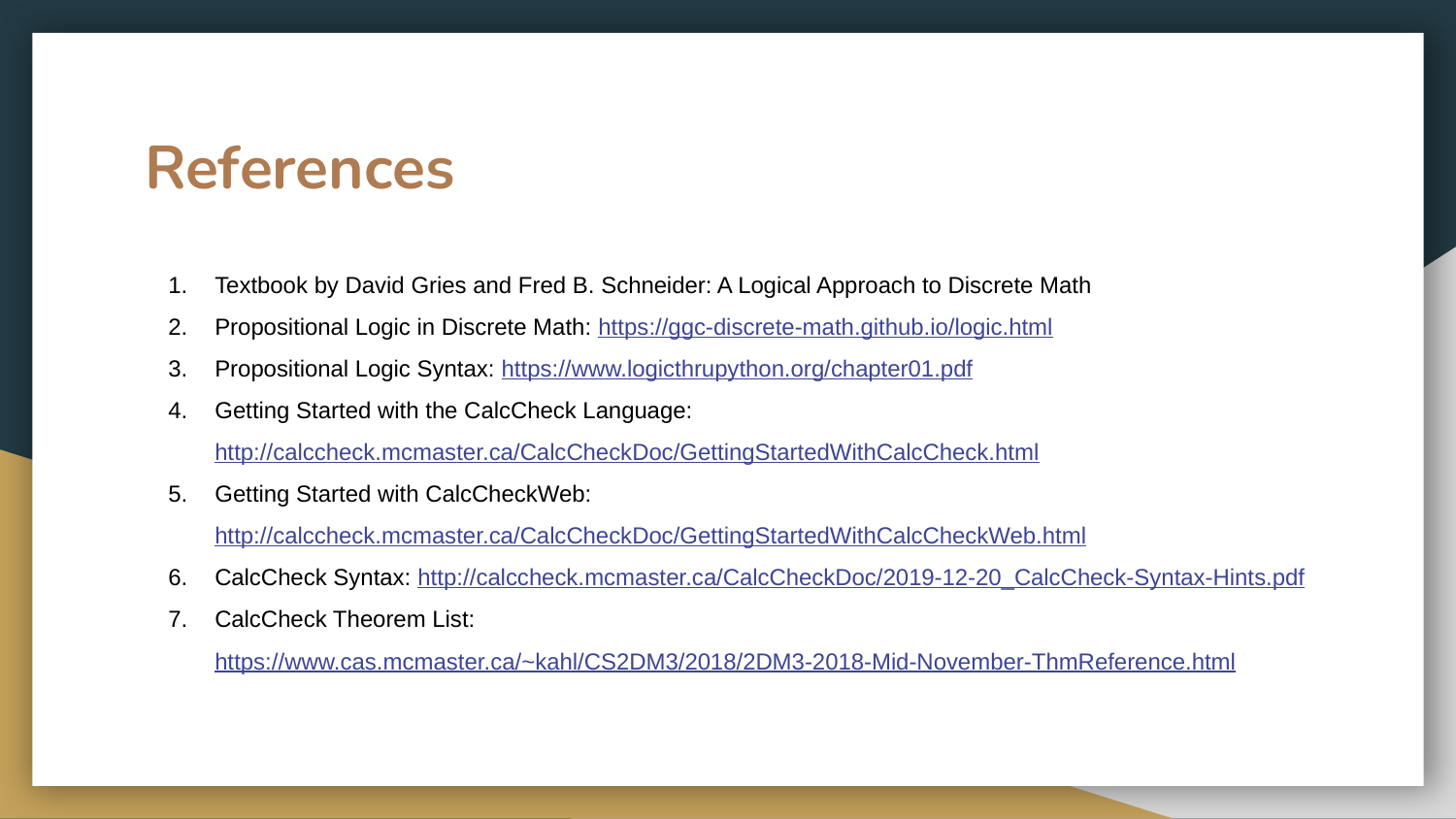

# References
Textbook by David Gries and Fred B. Schneider: A Logical Approach to Discrete Math
Propositional Logic in Discrete Math: https://ggc-discrete-math.github.io/logic.html
Propositional Logic Syntax: https://www.logicthrupython.org/chapter01.pdf
Getting Started with the CalcCheck Language: http://calccheck.mcmaster.ca/CalcCheckDoc/GettingStartedWithCalcCheck.html
Getting Started with CalcCheckWeb: http://calccheck.mcmaster.ca/CalcCheckDoc/GettingStartedWithCalcCheckWeb.html
CalcCheck Syntax: http://calccheck.mcmaster.ca/CalcCheckDoc/2019-12-20_CalcCheck-Syntax-Hints.pdf
CalcCheck Theorem List: https://www.cas.mcmaster.ca/~kahl/CS2DM3/2018/2DM3-2018-Mid-November-ThmReference.html